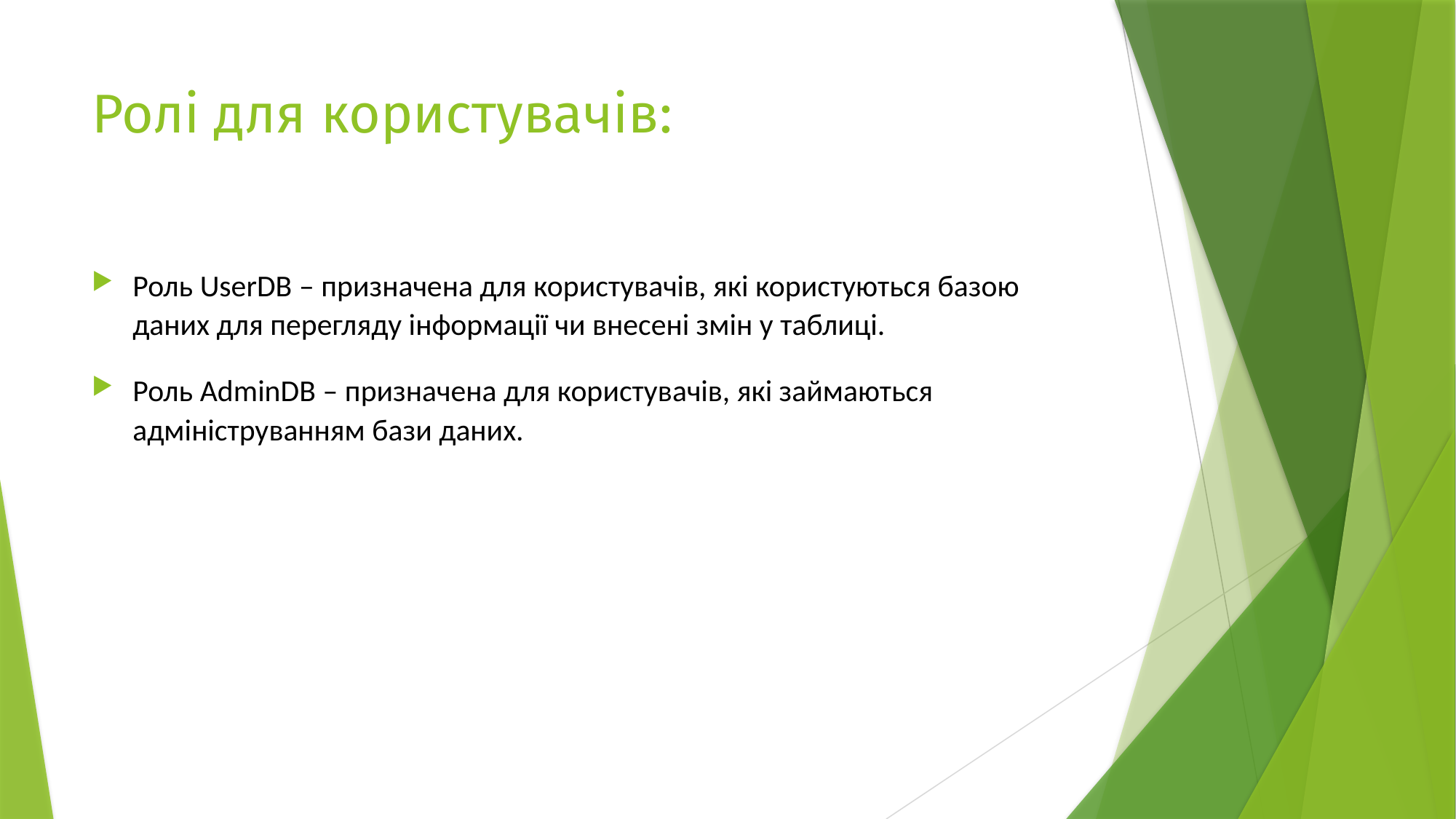

# Ролі для користувачів:
Роль UserDB – призначена для користувачів, які користуються базою даних для перегляду інформації чи внесені змін у таблиці.
Роль AdminDB – призначена для користувачів, які займаються адмініструванням бази даних.